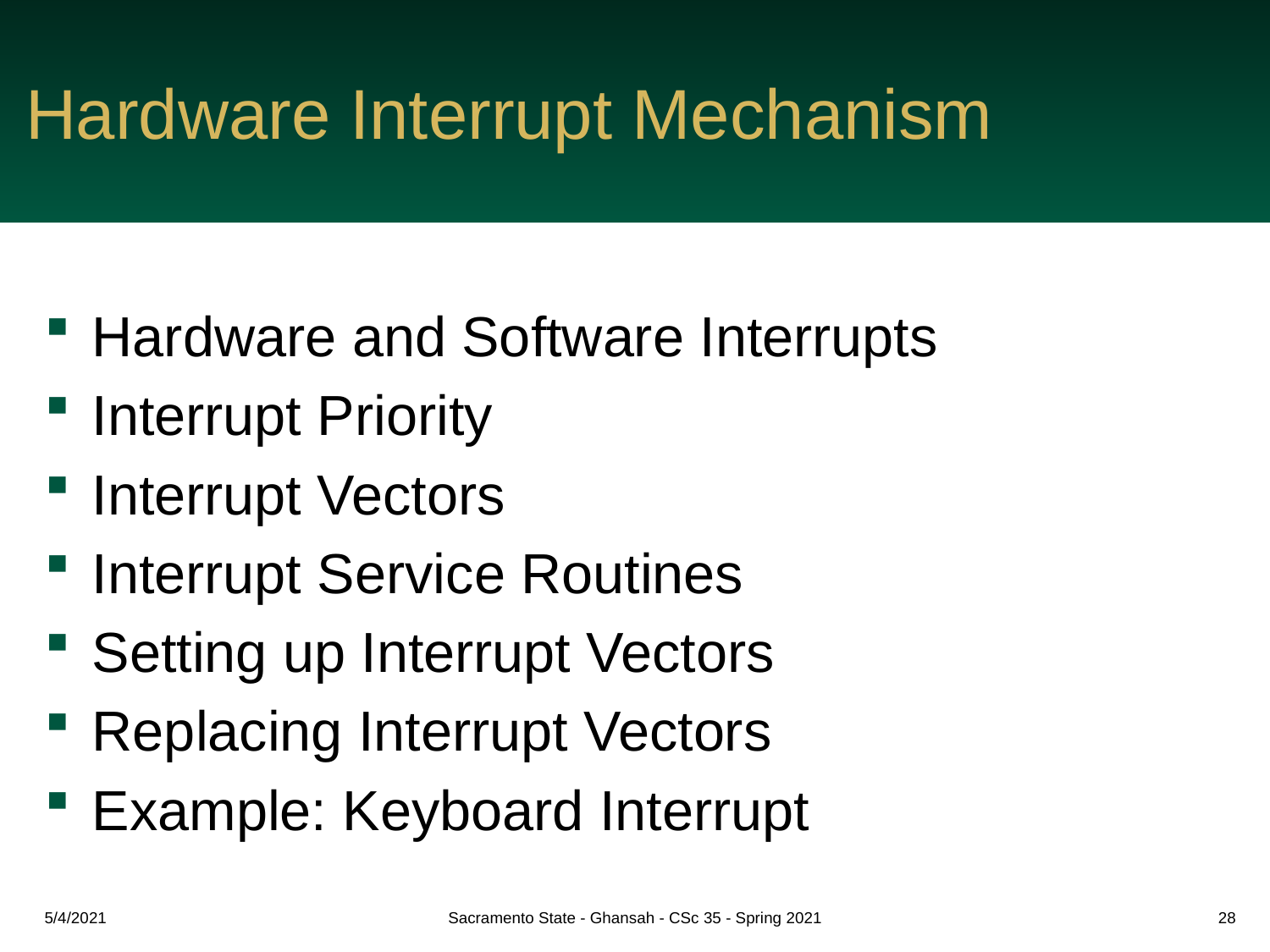

# Hardware Interrupt Mechanism
Hardware and Software Interrupts
Interrupt Priority
Interrupt Vectors
Interrupt Service Routines
Setting up Interrupt Vectors
Replacing Interrupt Vectors
Example: Keyboard Interrupt
5/4/2021
Sacramento State - Ghansah - CSc 35 - Spring 2021
28